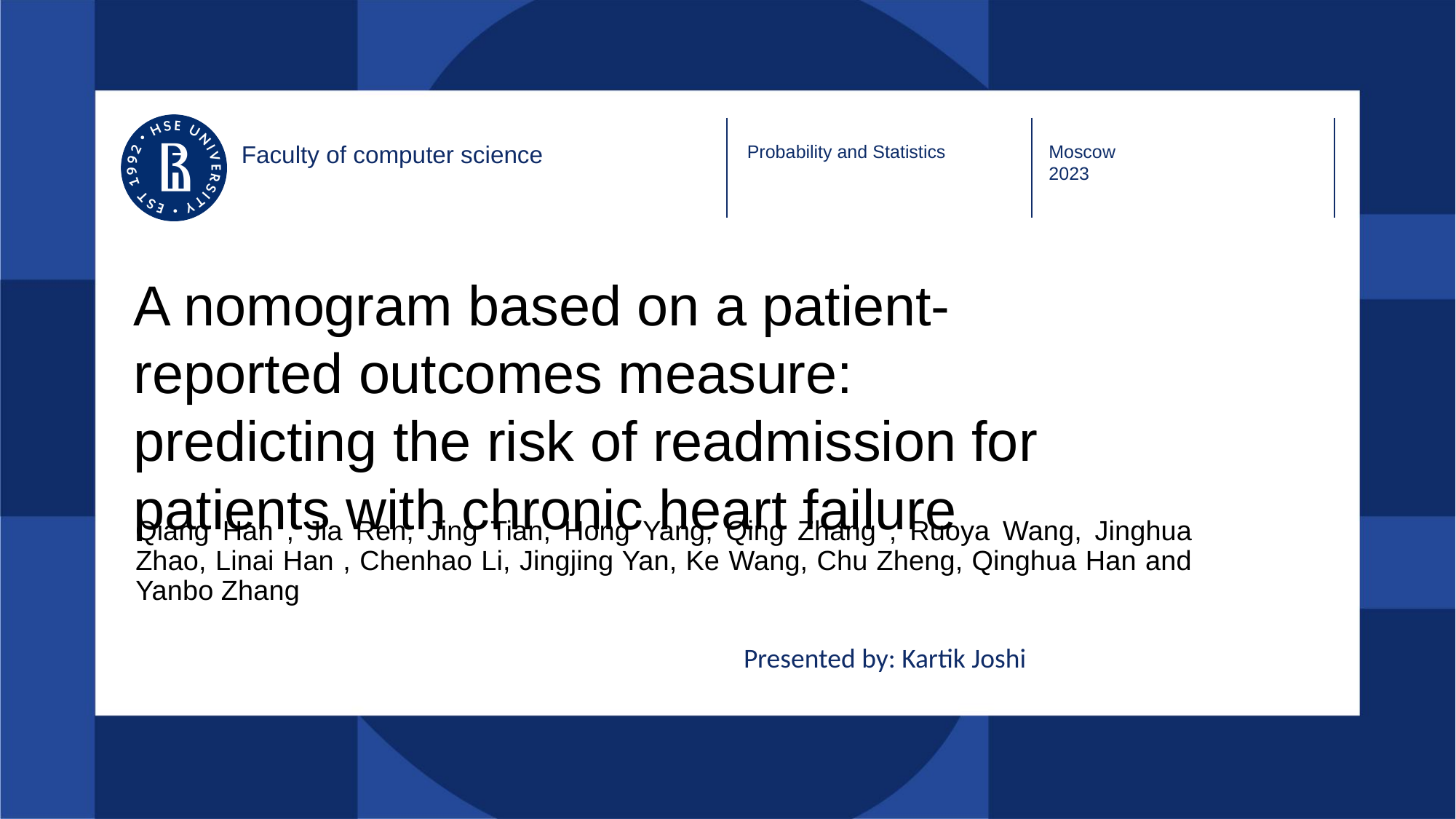

Faculty of computer science

Probability and Statistics
Moscow
2023
A nomogram based on a patient-reported outcomes measure: predicting the risk of readmission for patients with chronic heart failure
Qiang Han , Jia Ren, Jing Tian, Hong Yang, Qing Zhang , Ruoya Wang, Jinghua Zhao, Linai Han , Chenhao Li, Jingjing Yan, Ke Wang, Chu Zheng, Qinghua Han and Yanbo Zhang
Presented by: Kartik Joshi